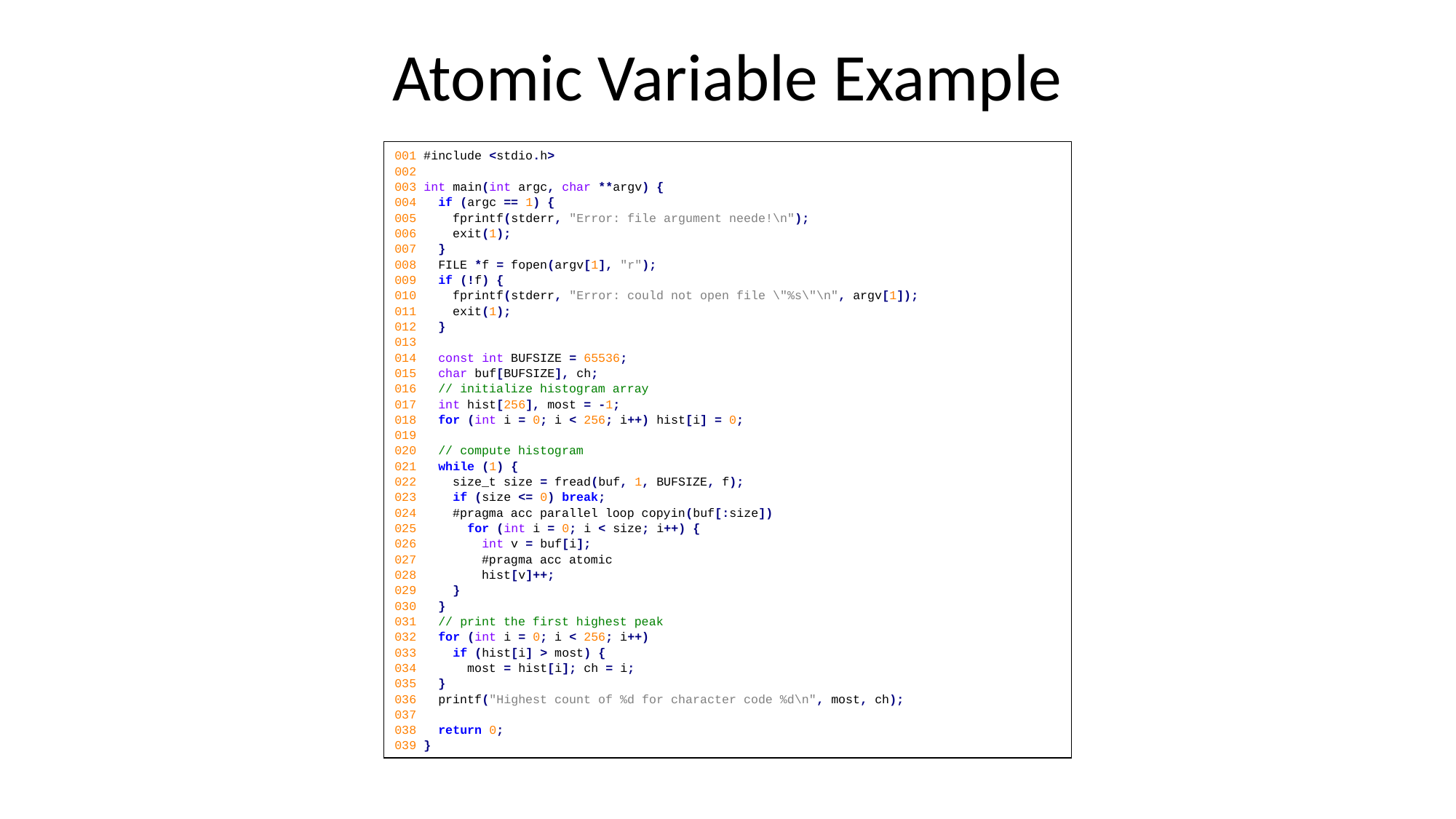

# Atomic Variable Example
001 #include <stdio.h>
002
003 int main(int argc, char **argv) {
004   if (argc == 1) {
005     fprintf(stderr, "Error: file argument neede!\n");
006     exit(1);
007   }
008   FILE *f = fopen(argv[1], "r");
009   if (!f) {
010     fprintf(stderr, "Error: could not open file \"%s\"\n", argv[1]);
011     exit(1);
012   }
013
014   const int BUFSIZE = 65536;
015   char buf[BUFSIZE], ch;
016   // initialize histogram array
017   int hist[256], most = -1;
018   for (int i = 0; i < 256; i++) hist[i] = 0;
019
020   // compute histogram
021   while (1) {
022     size_t size = fread(buf, 1, BUFSIZE, f);
023     if (size <= 0) break;
024     #pragma acc parallel loop copyin(buf[:size])
025       for (int i = 0; i < size; i++) {
026         int v = buf[i];
027         #pragma acc atomic
028         hist[v]++;
029     }
030   }
031   // print the first highest peak
032   for (int i = 0; i < 256; i++)
033     if (hist[i] > most) {
034       most = hist[i]; ch = i;
035   }
036   printf("Highest count of %d for character code %d\n", most, ch);
037
038   return 0;
039 }